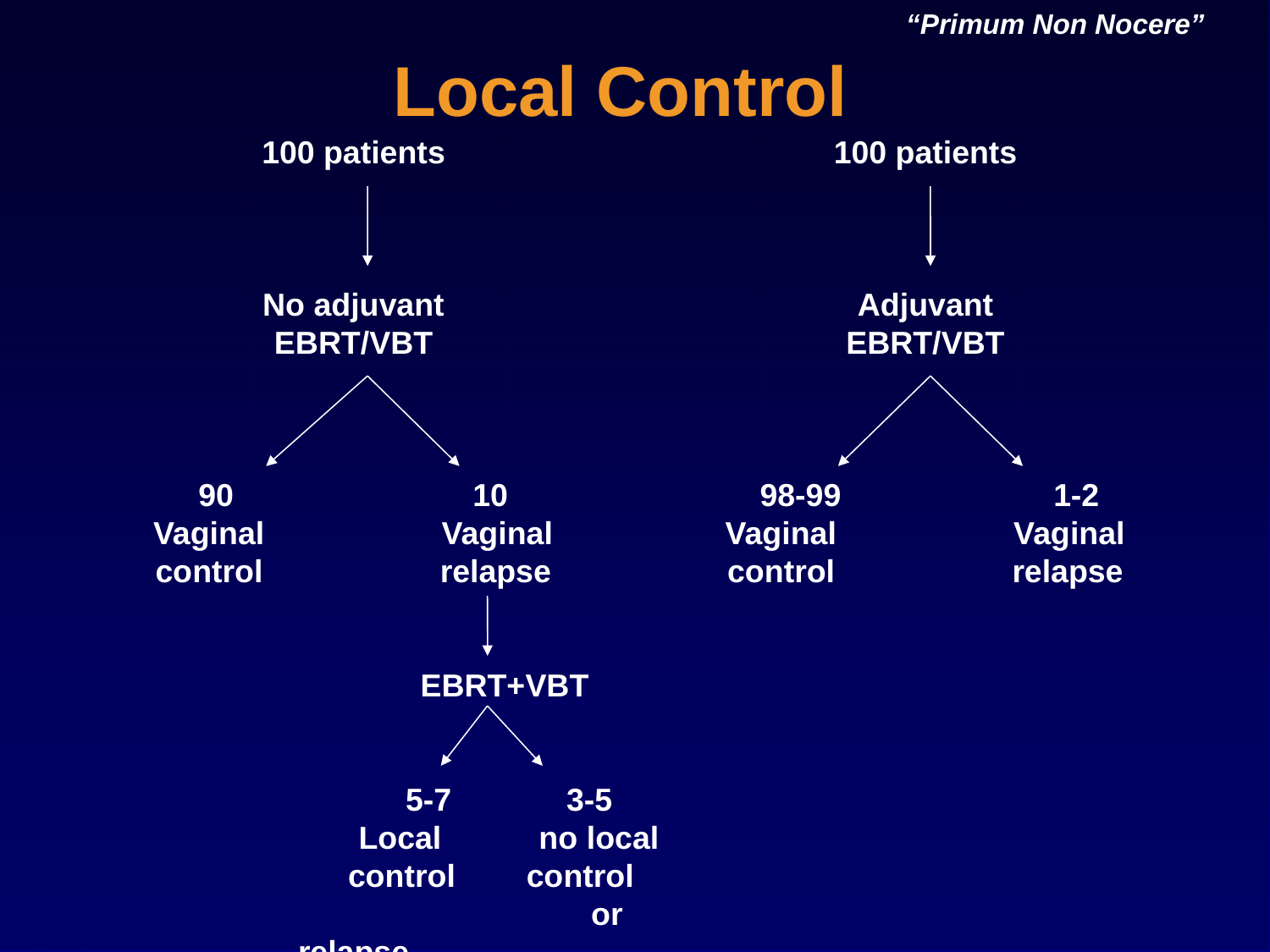

“Primum Non Nocere”
Local Control
100 patients

No adjuvant
EBRT/VBT

90                           10
Vaginal                    Vaginal
control                    relapse

                                  EBRT+VBT

                                   5-7             3-5
                                    Local           no local
                                   control        control
                                                         or relapse
100 patients

Adjuvant
EBRT/VBT

 98-99                        1-2
Vaginal                    Vaginal
control                    relapse